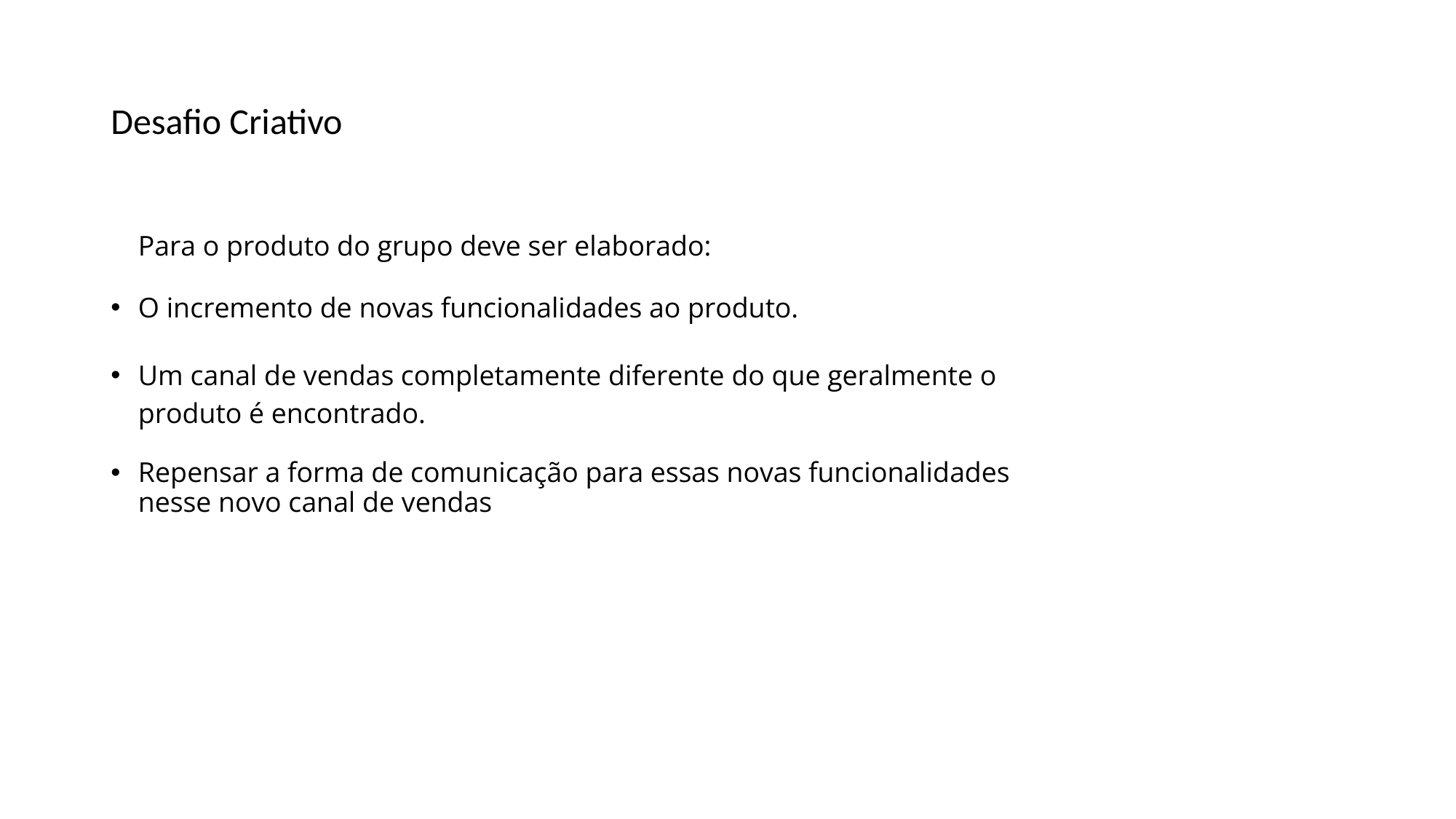

# Desafio Criativo
Para o produto do grupo deve ser elaborado:
O incremento de novas funcionalidades ao produto.
Um canal de vendas completamente diferente do que geralmente o produto é encontrado.
Repensar a forma de comunicação para essas novas funcionalidades nesse novo canal de vendas